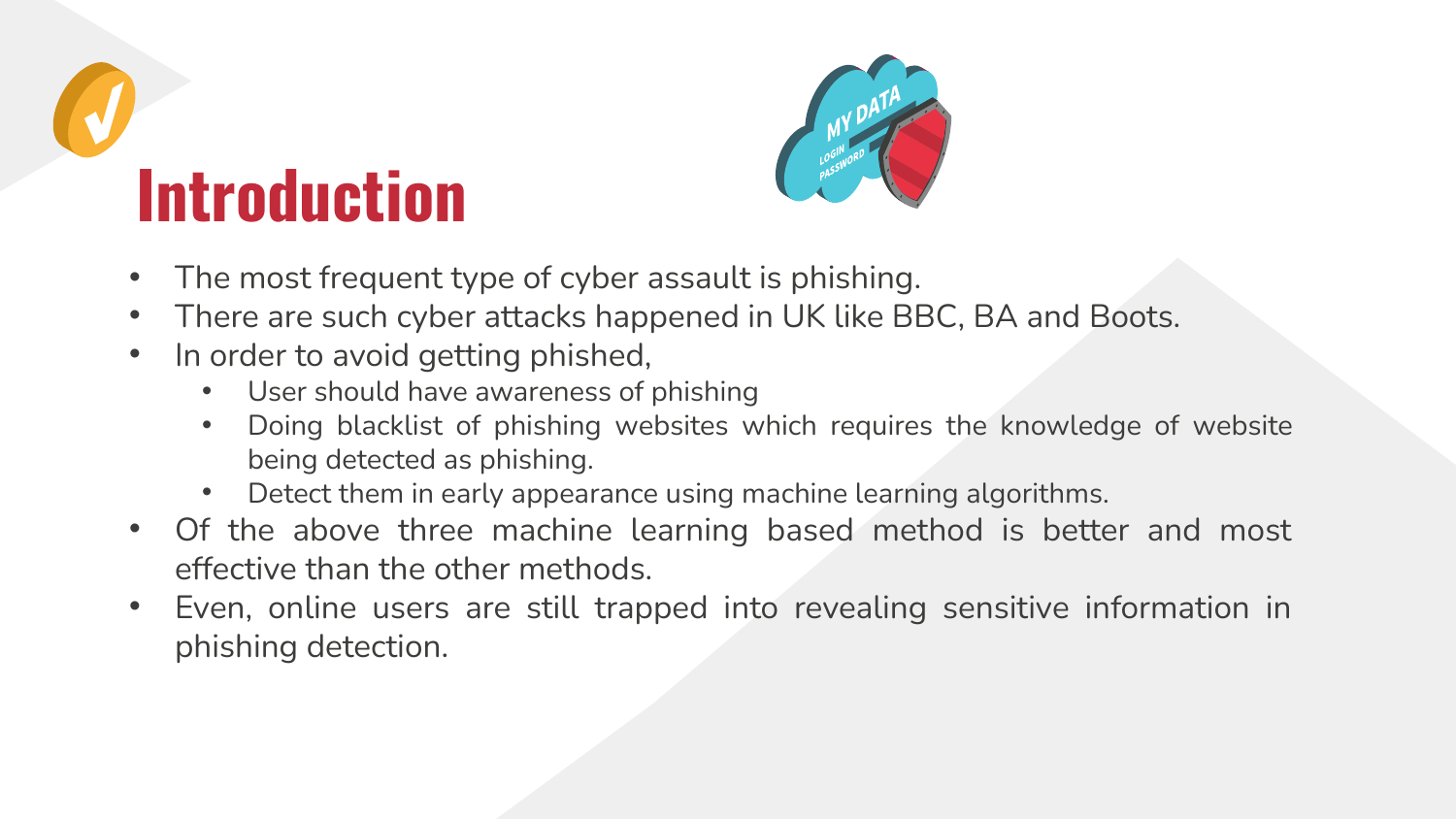

# Introduction
The most frequent type of cyber assault is phishing.
There are such cyber attacks happened in UK like BBC, BA and Boots.
In order to avoid getting phished,
User should have awareness of phishing
Doing blacklist of phishing websites which requires the knowledge of website being detected as phishing.
Detect them in early appearance using machine learning algorithms.
Of the above three machine learning based method is better and most effective than the other methods.
Even, online users are still trapped into revealing sensitive information in phishing detection.